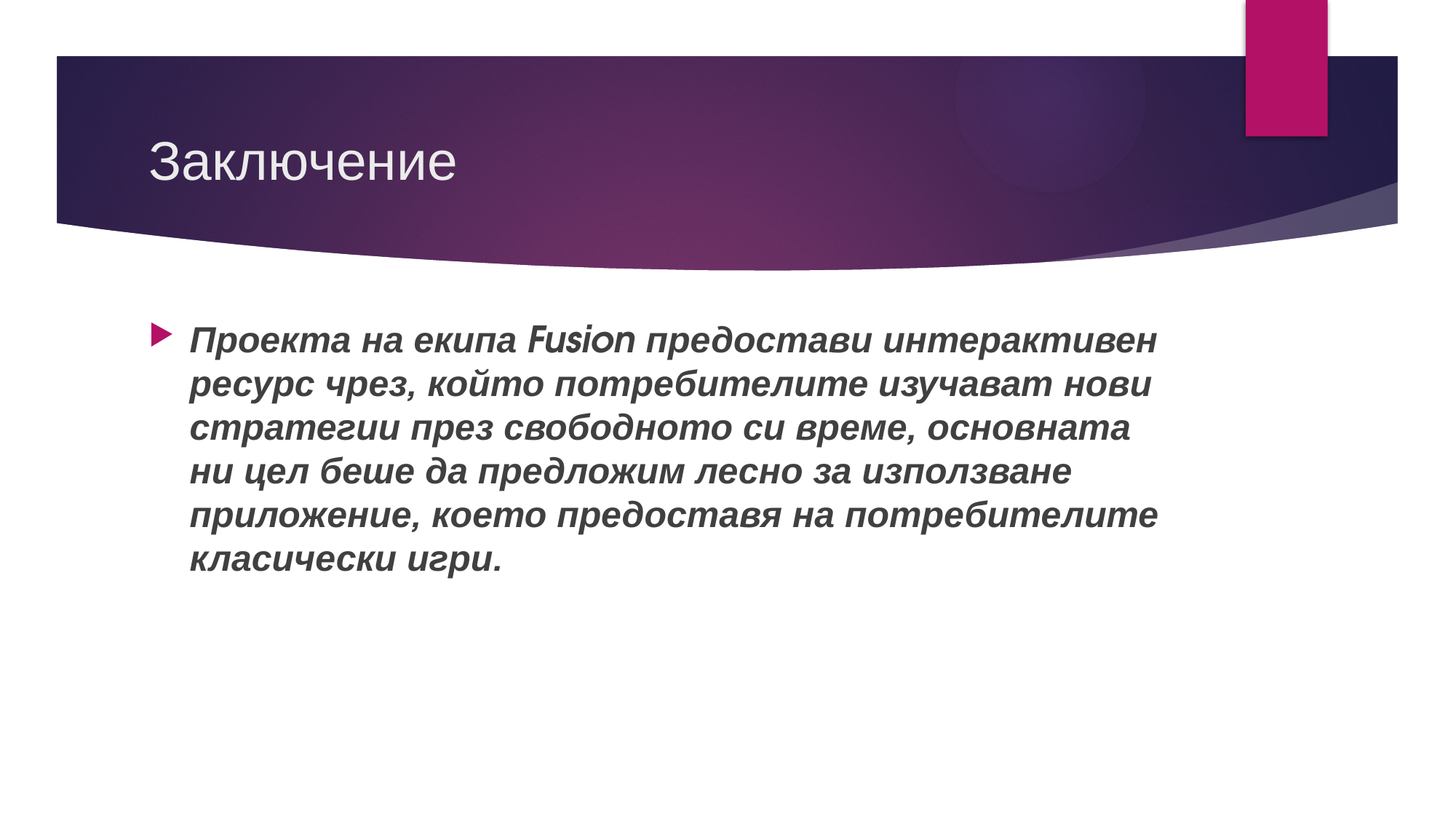

# Заключение
Проекта на екипа Fusion предостави интерактивен ресурс чрез, който потребителите изучават нови стратегии през свободното си време, основната ни цел беше да предложим лесно за използване приложение, което предоставя на потребителите класически игри.